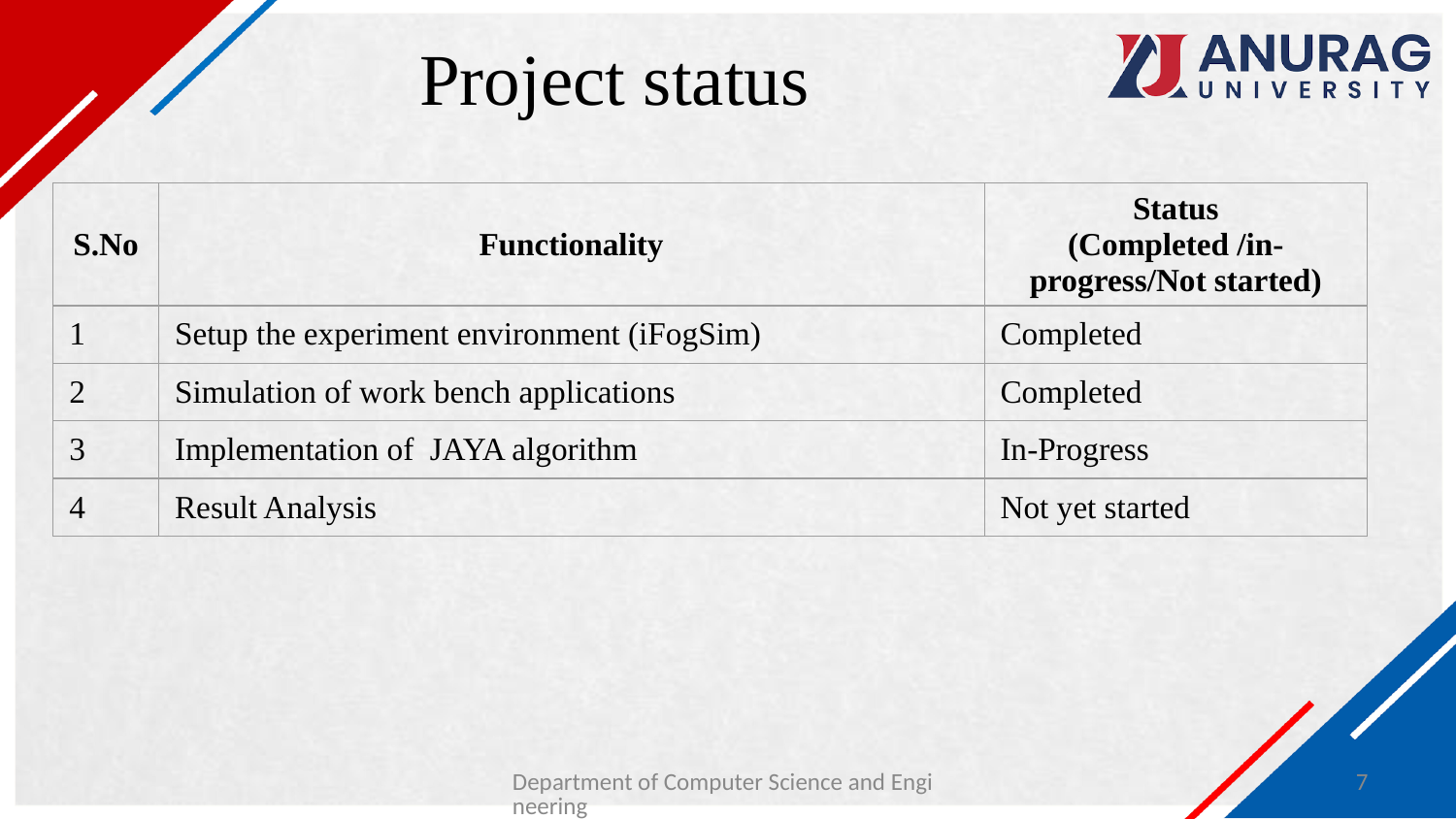

# Project status
| S.No | Functionality | Status (Completed /in-progress/Not started) |
| --- | --- | --- |
| 1 | Setup the experiment environment (iFogSim) | Completed |
| 2 | Simulation of work bench applications | Completed |
| 3 | Implementation of JAYA algorithm | In-Progress |
| 4 | Result Analysis | Not yet started |

Department of Computer Science and Engineering
7